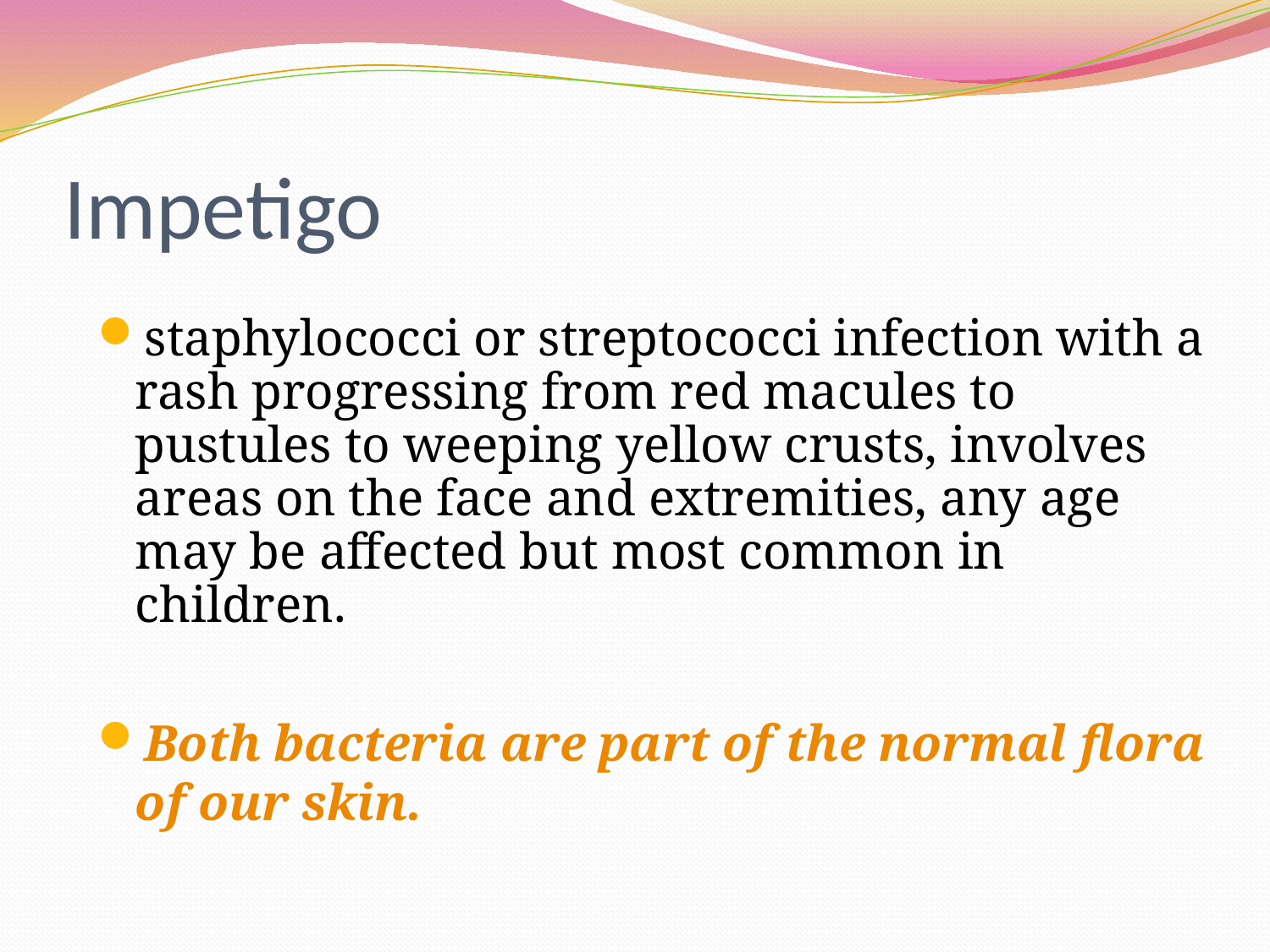

# Impetigo
staphylococci or streptococci infection with a rash progressing from red macules to pustules to weeping yellow crusts, involves areas on the face and extremities, any age may be affected but most common in children.

Both bacteria are part of the normal flora of our skin.